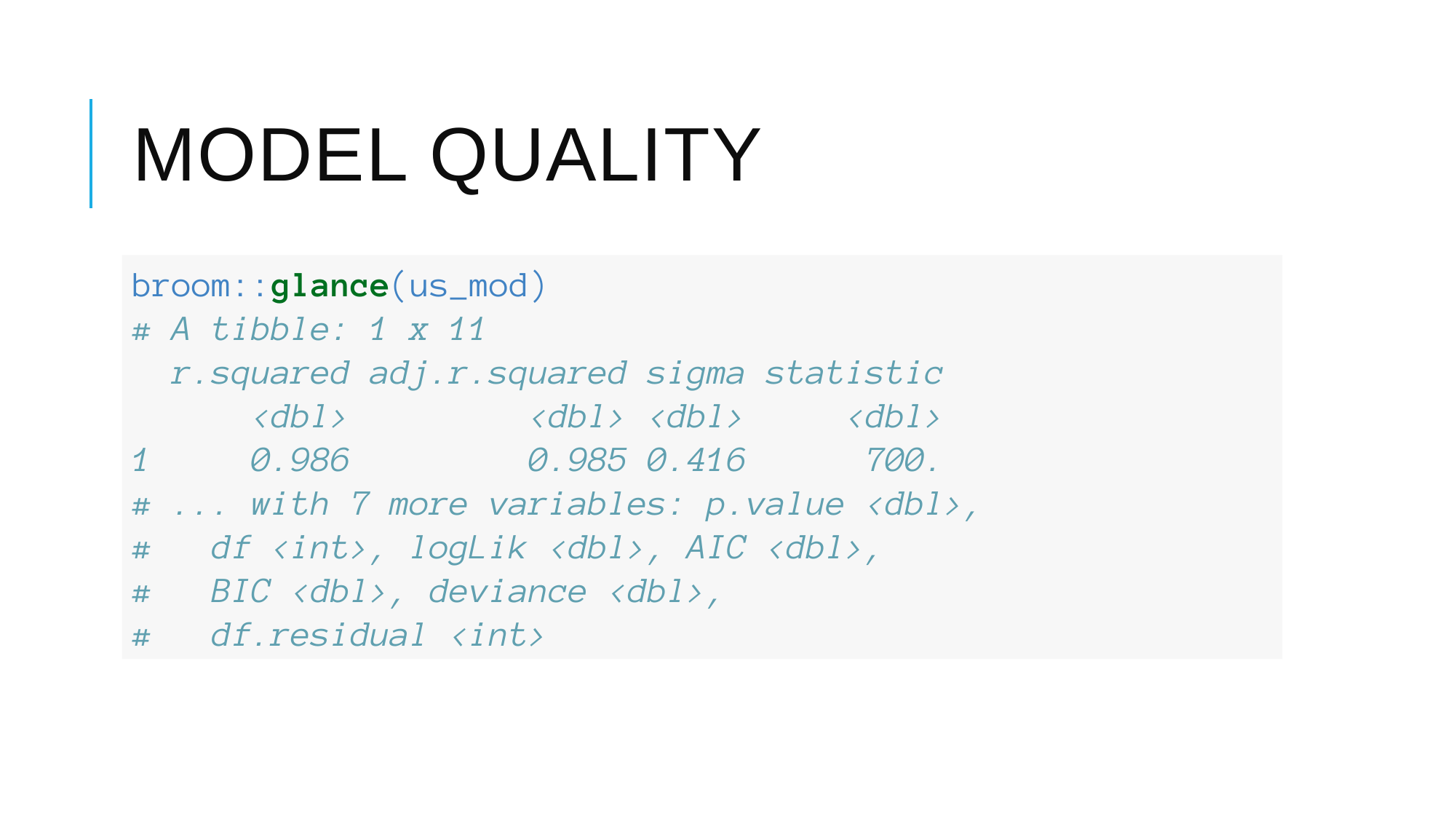

# Model quality
broom::glance(us_mod)
# A tibble: 1 x 11
  r.squared adj.r.squared sigma statistic
      <dbl>         <dbl> <dbl>     <dbl>
1     0.986         0.985 0.416      700.
# ... with 7 more variables: p.value <dbl>,
#   df <int>, logLik <dbl>, AIC <dbl>,
#   BIC <dbl>, deviance <dbl>,
#   df.residual <int>